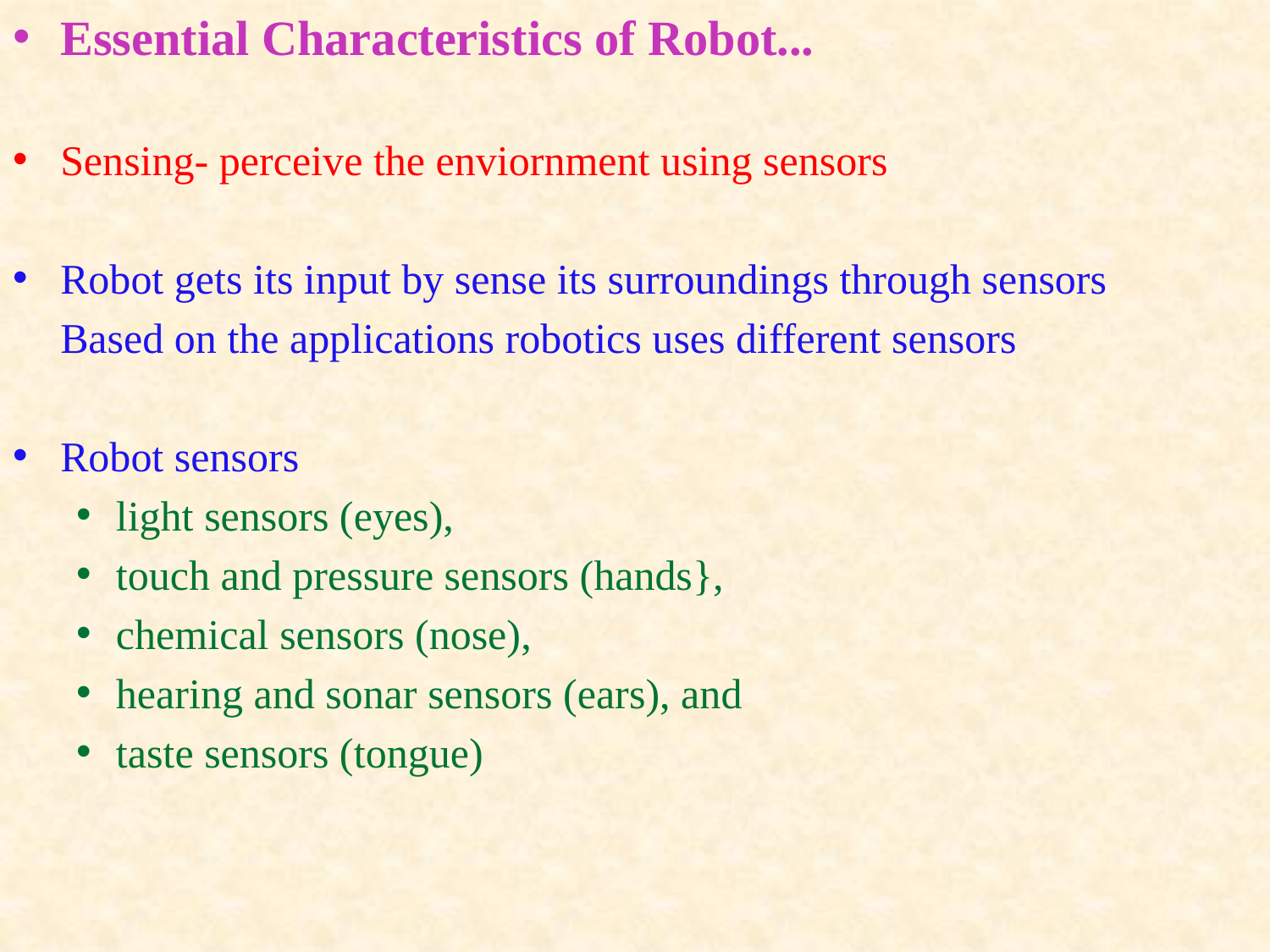

Essential Characteristics of Robot...

Sensing- perceive the enviornment using sensors

Robot gets its input by sense its surroundings through sensors
	Based on the applications robotics uses different sensors

Robot sensors
light sensors (eyes),
touch and pressure sensors (hands},
chemical sensors (nose),
hearing and sonar sensors (ears), and
taste sensors (tongue)